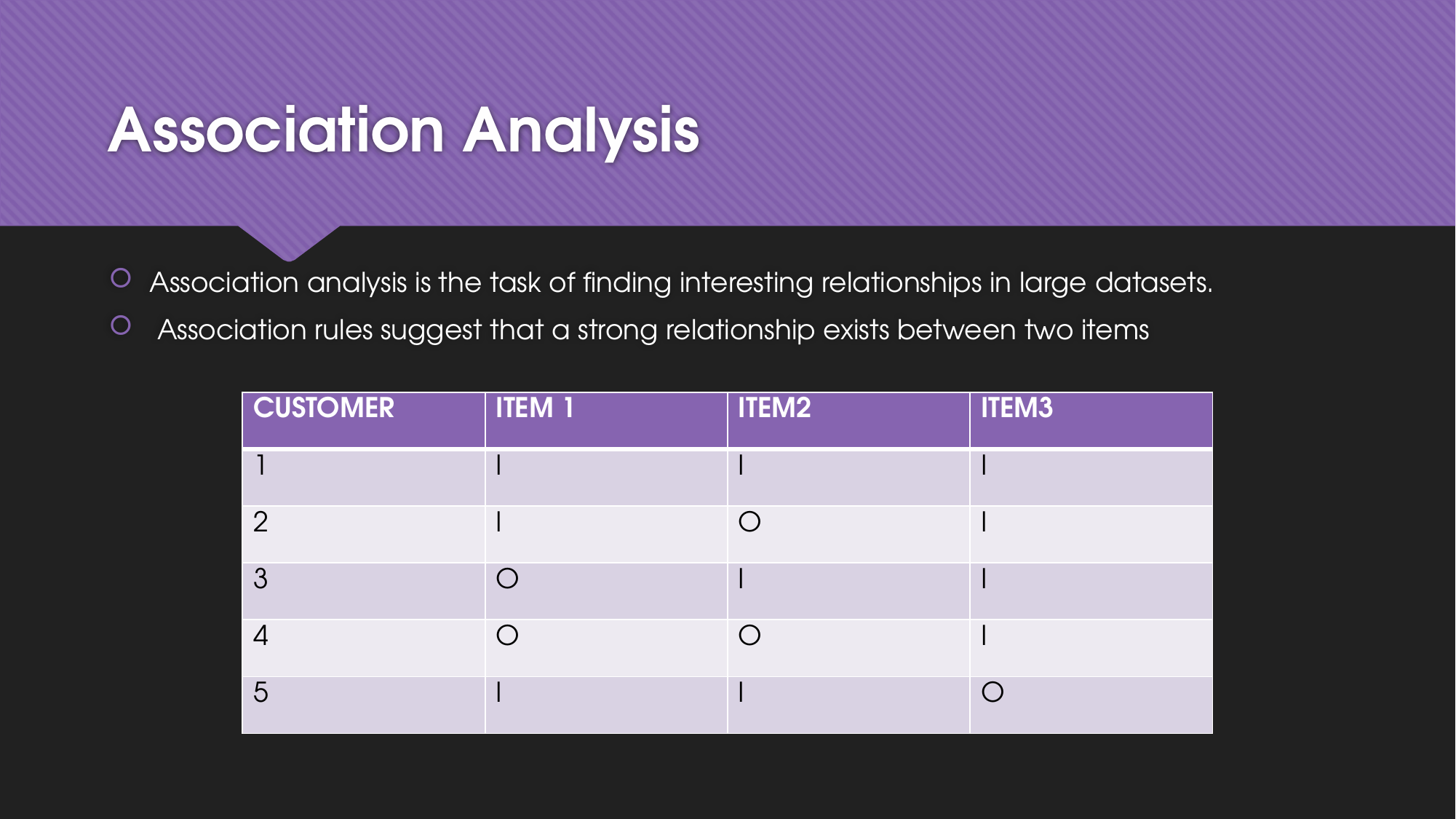

Association analysis is the task of finding interesting relationships in large datasets.
 Association rules suggest that a strong relationship exists between two items
# Association Analysis
| CUSTOMER | ITEM 1 | ITEM2 | ITEM3 |
| --- | --- | --- | --- |
| 1 | I | I | I |
| 2 | I | O | I |
| 3 | O | I | I |
| 4 | O | O | I |
| 5 | I | I | O |